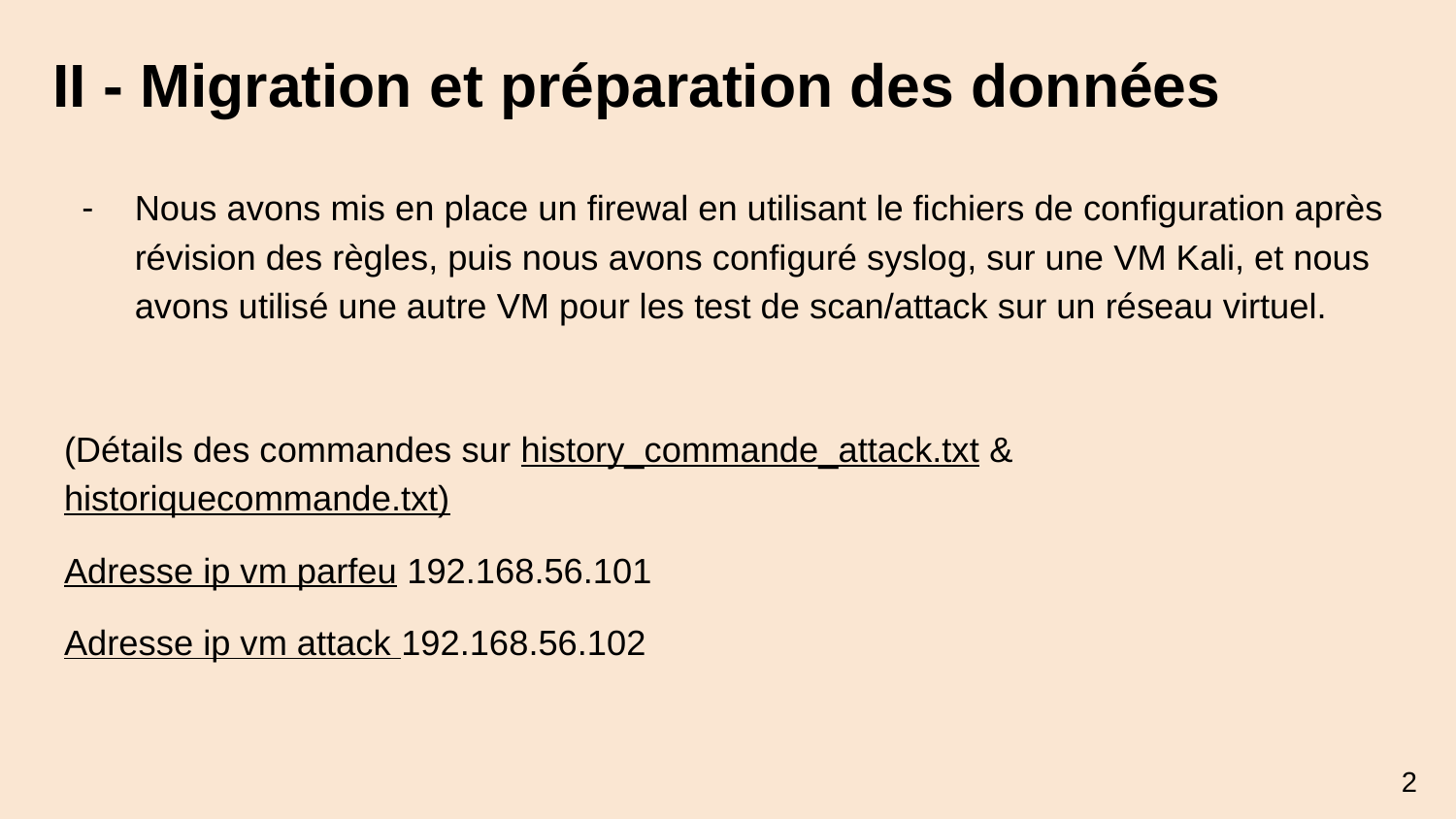

II - Migration et préparation des données
Nous avons mis en place un firewal en utilisant le fichiers de configuration après révision des règles, puis nous avons configuré syslog, sur une VM Kali, et nous avons utilisé une autre VM pour les test de scan/attack sur un réseau virtuel.

(Détails des commandes sur history_commande_attack.txt & historiquecommande.txt)
Adresse ip vm parfeu 192.168.56.101
Adresse ip vm attack 192.168.56.102

2